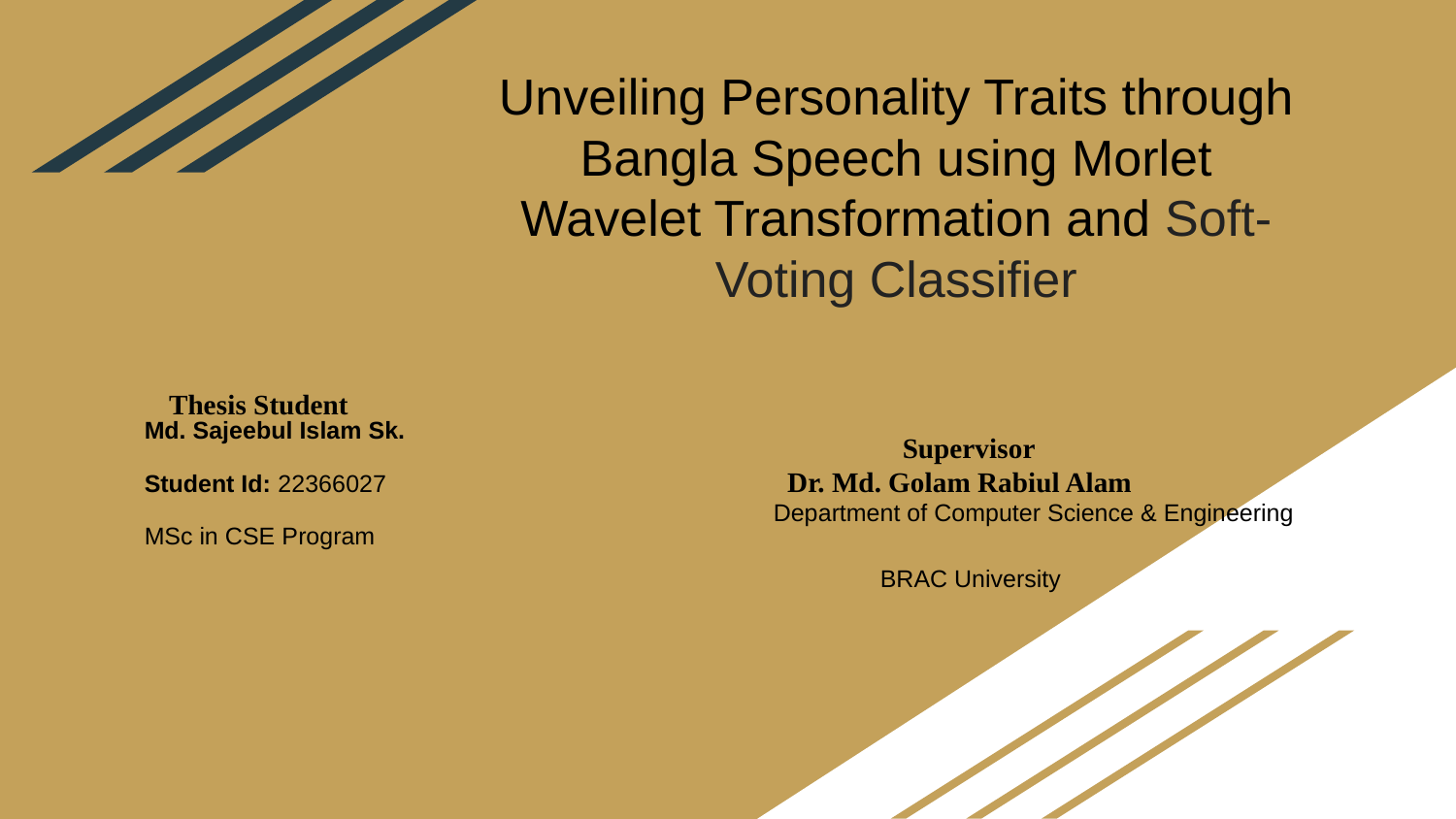

# Unveiling Personality Traits through Bangla Speech using Morlet Wavelet Transformation and Soft-Voting Classifier
Thesis Student
Md. Sajeebul Islam Sk.
Student Id: 22366027
MSc in CSE Program

        Supervisor
  Dr. Md. Golam Rabiul Alam
Department of Computer Science & Engineering
     BRAC University